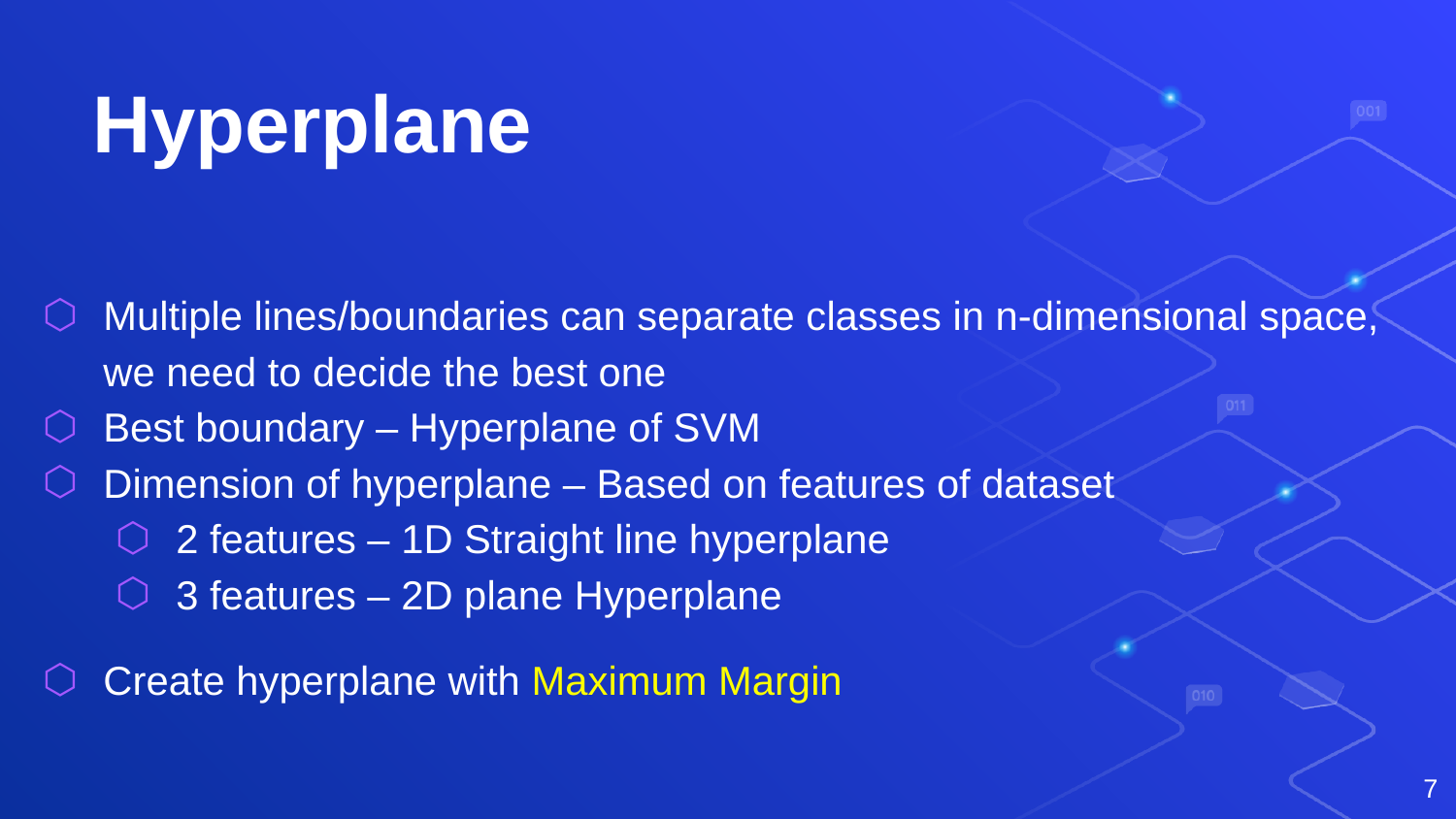

# Hyperplane
Multiple lines/boundaries can separate classes in n-dimensional space,
we need to decide the best one
Best boundary – Hyperplane of SVM
Dimension of hyperplane – Based on features of dataset
2 features – 1D Straight line hyperplane
3 features – 2D plane Hyperplane

Create hyperplane with Maximum Margin

7